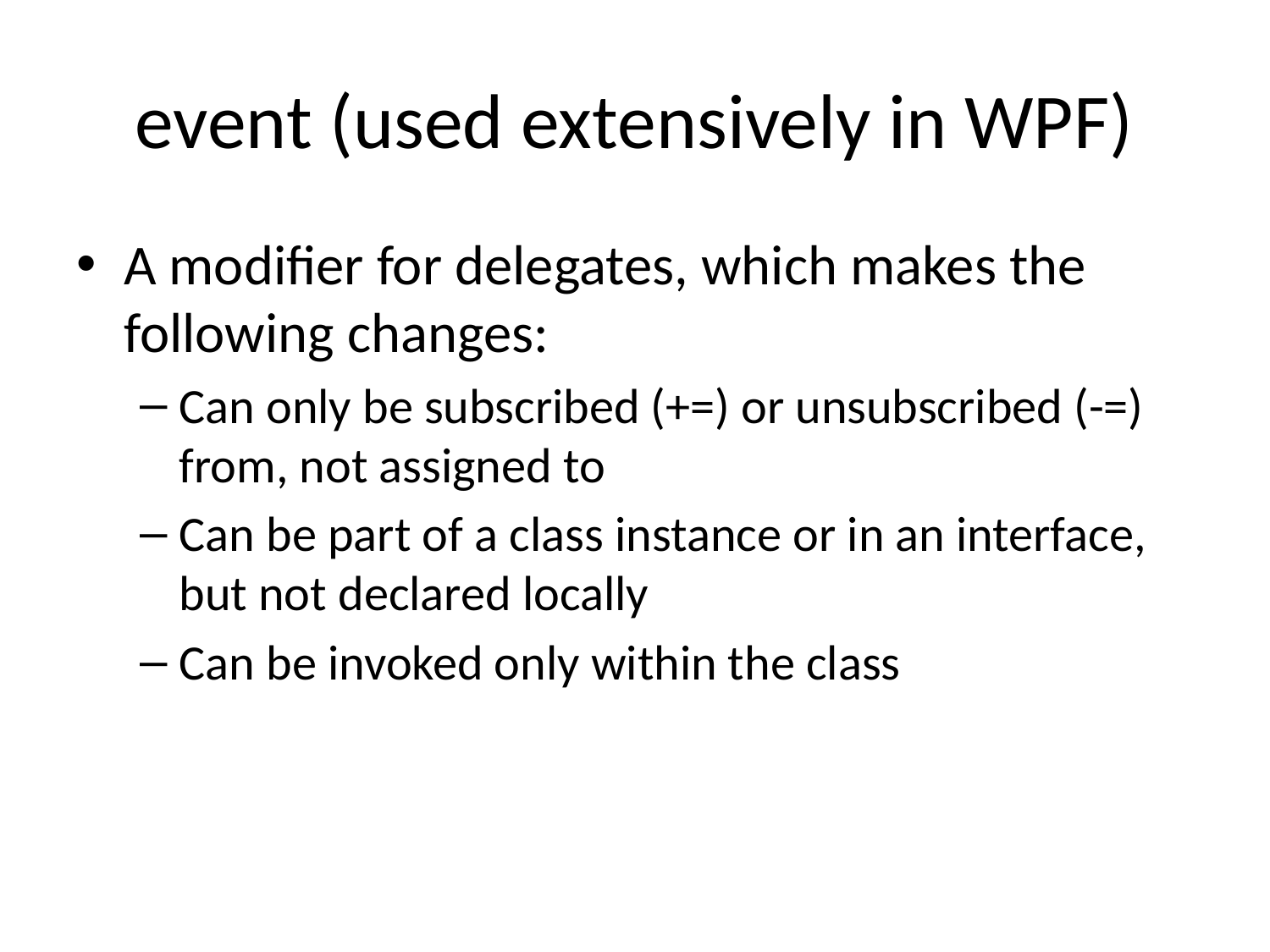

# event (used extensively in WPF)
A modifier for delegates, which makes the following changes:
Can only be subscribed (+=) or unsubscribed (-=) from, not assigned to
Can be part of a class instance or in an interface, but not declared locally
Can be invoked only within the class